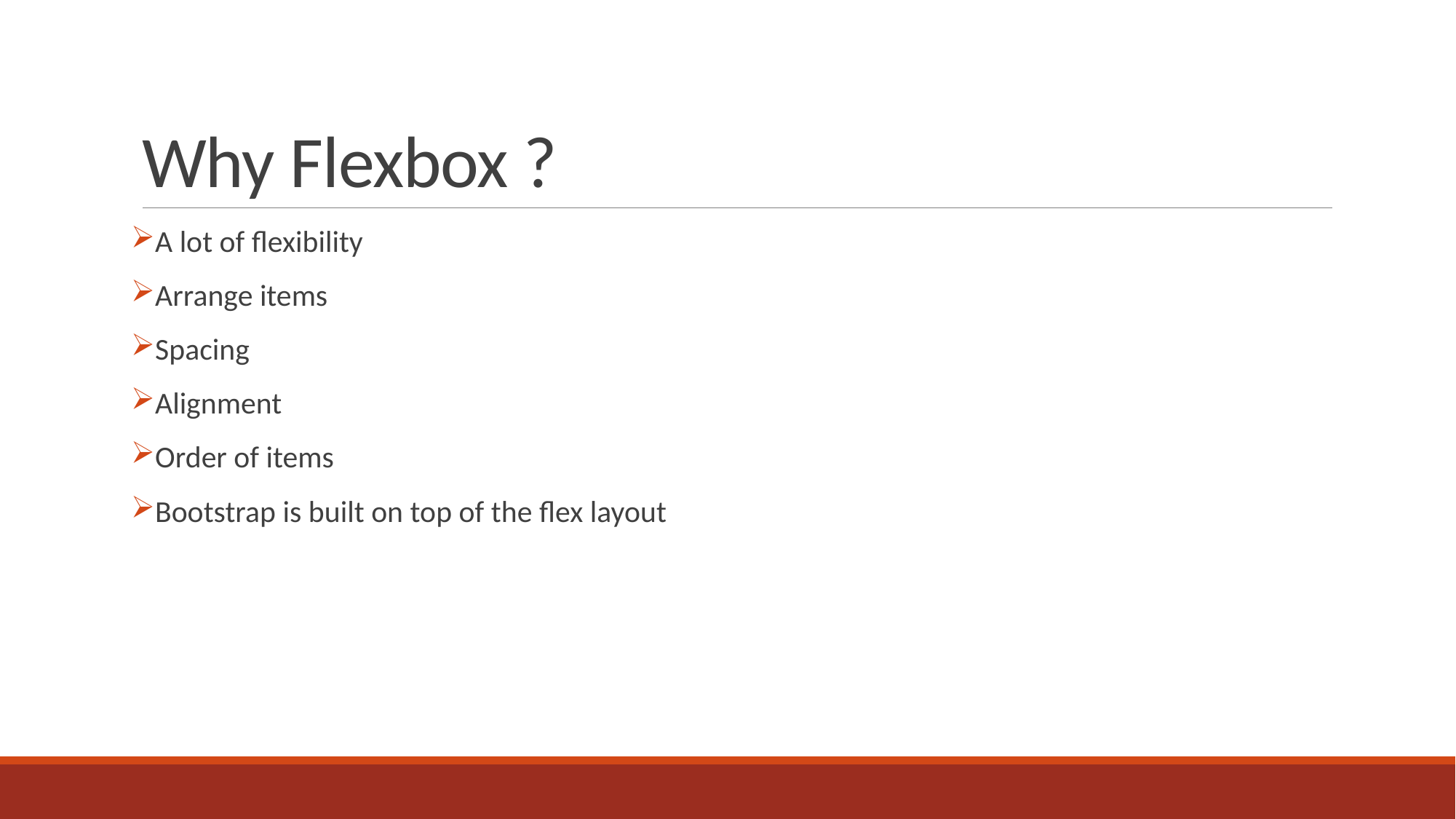

# Why Flexbox ?
A lot of flexibility
Arrange items
Spacing
Alignment
Order of items
Bootstrap is built on top of the flex layout